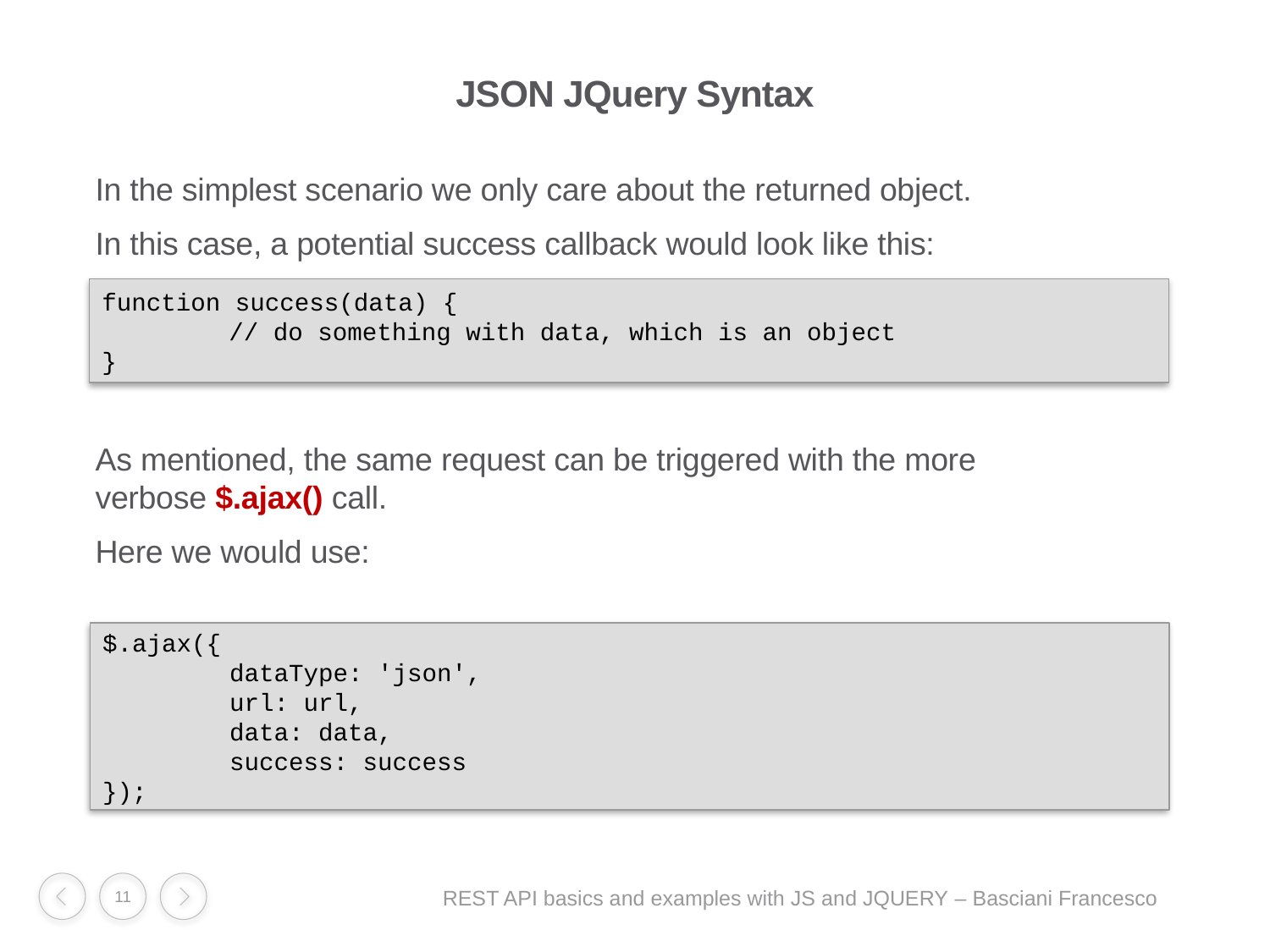

# JSON JQuery Syntax
In the simplest scenario we only care about the returned object.
In this case, a potential success callback would look like this:

As mentioned, the same request can be triggered with the more verbose $.ajax() call.
Here we would use:

function success(data) {
	// do something with data, which is an object
}
$.ajax({
	dataType: 'json',
	url: url,
	data: data,
	success: success
});